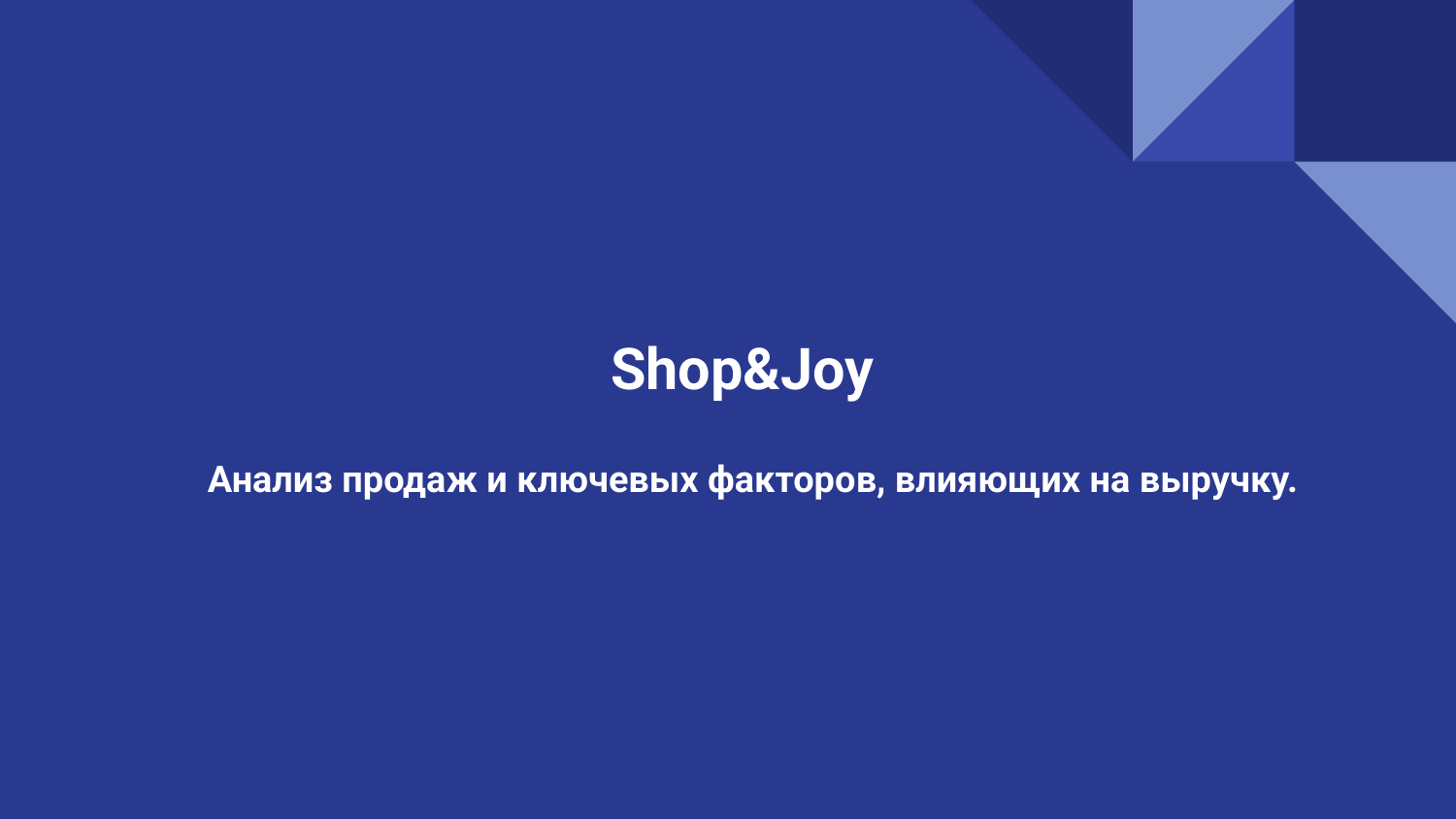

# Shop&Joy
 Анализ продаж и ключевых факторов, влияющих на выручку.